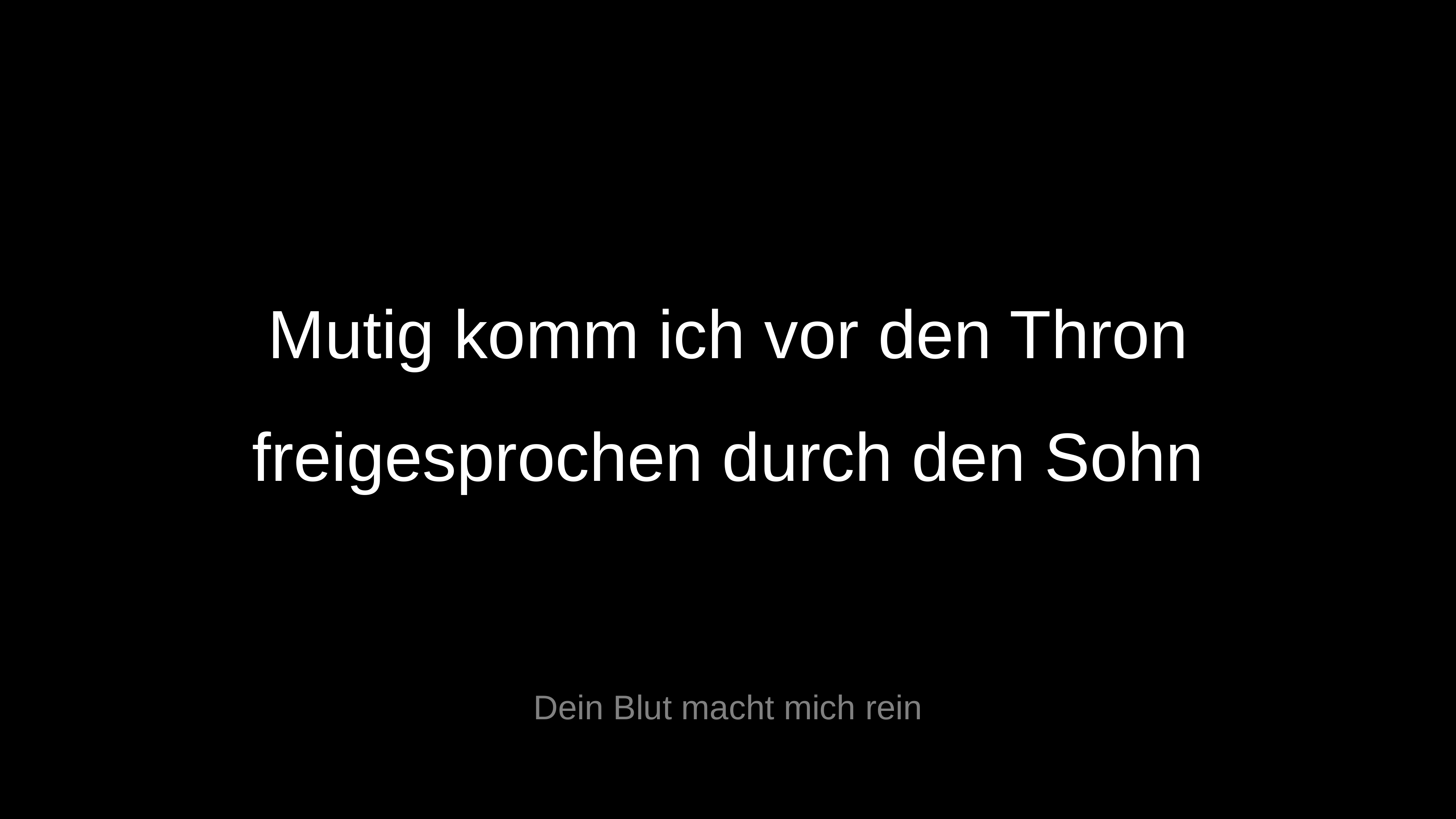

Mutig komm ich vor den Thron
freigesprochen durch den Sohn
Dein Blut macht mich rein